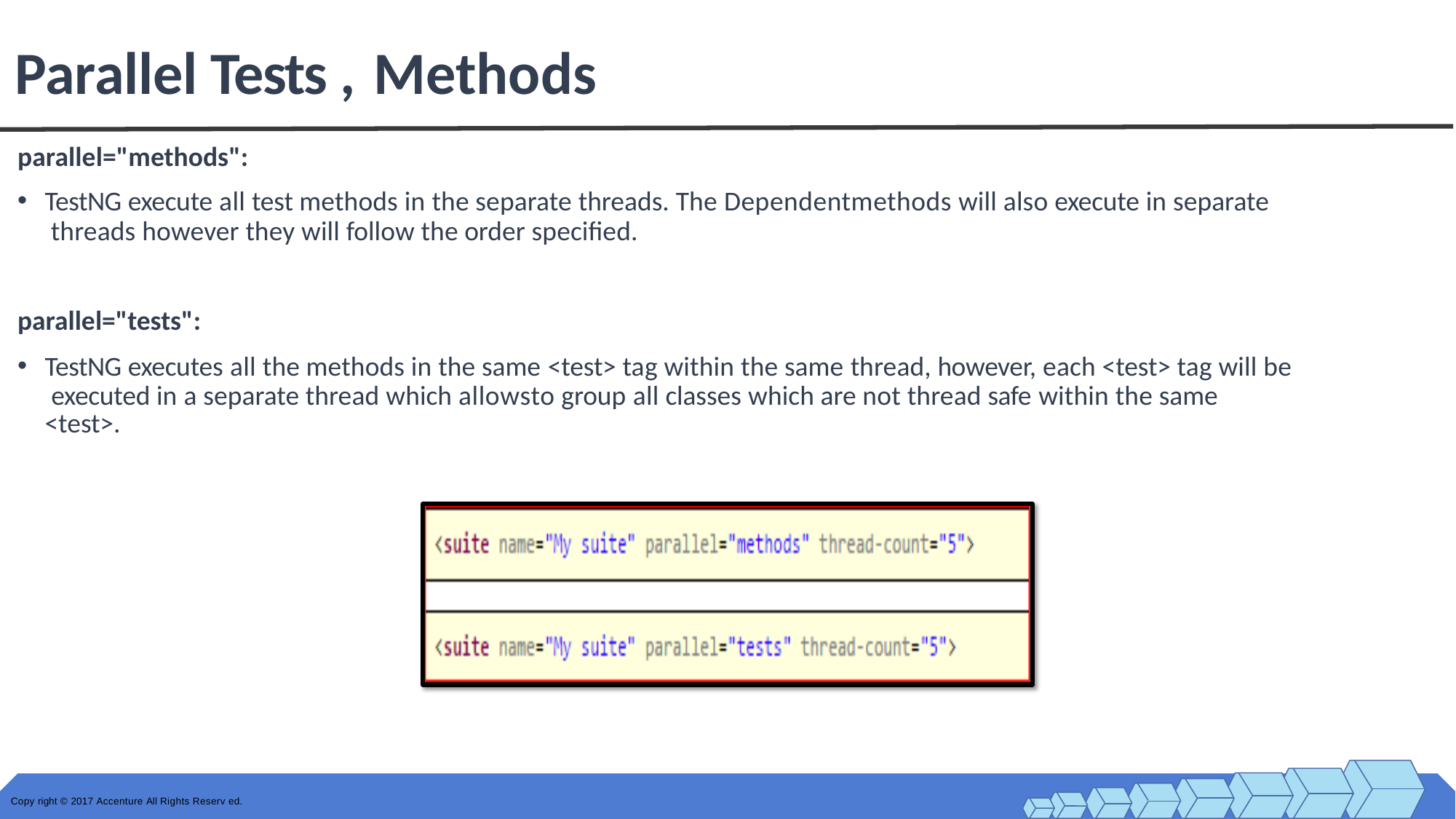

# Parallel Tests , Methods
parallel="methods":
TestNG execute all test methods in the separate threads. The Dependentmethods will also execute in separate  threads however they will follow the order specified.

parallel="tests":
TestNG executes all the methods in the same <test> tag within the same thread, however, each <test> tag will be  executed in a separate thread which allowsto group all classes which are not thread safe within the same <test>.

Copy right © 2017 Accenture All Rights Reserv ed.